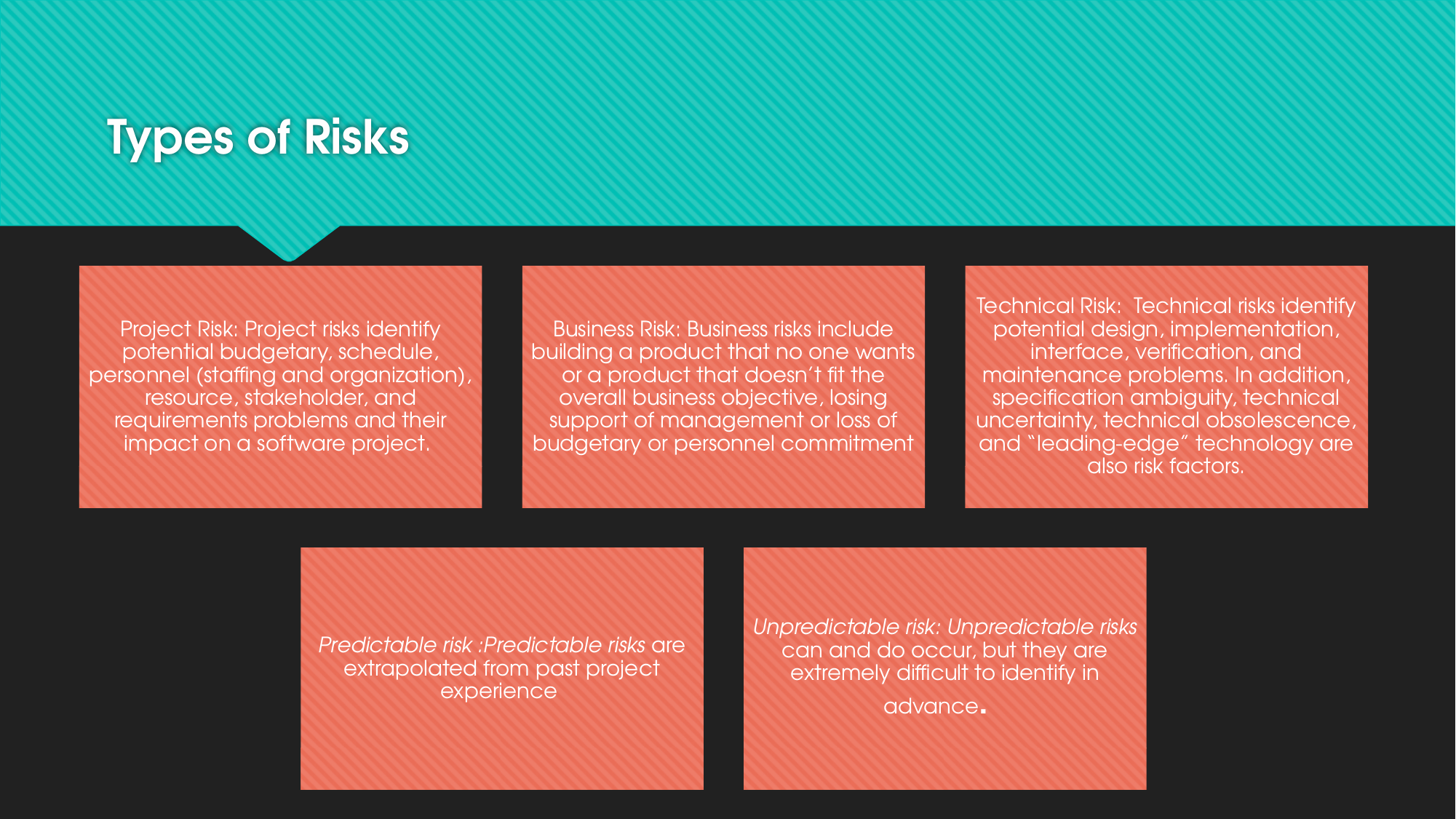

# Types of Risks
Project Risk: Project risks identify potential budgetary, schedule, personnel (staffing and organization), resource, stakeholder, and requirements problems and their impact on a software project.
Business Risk: Business risks include building a product that no one wants or a product that doesn’t fit the overall business objective, losing support of management or loss of budgetary or personnel commitment
Technical Risk:  Technical risks identify potential design, implementation, interface, verification, and maintenance problems. In addition, specification ambiguity, technical uncertainty, technical obsolescence, and “leading-edge” technology are also risk factors.
Predictable risk :Predictable risks are extrapolated from past project experience
Unpredictable risk: Unpredictable risks can and do occur, but they are extremely difficult to identify in advance.